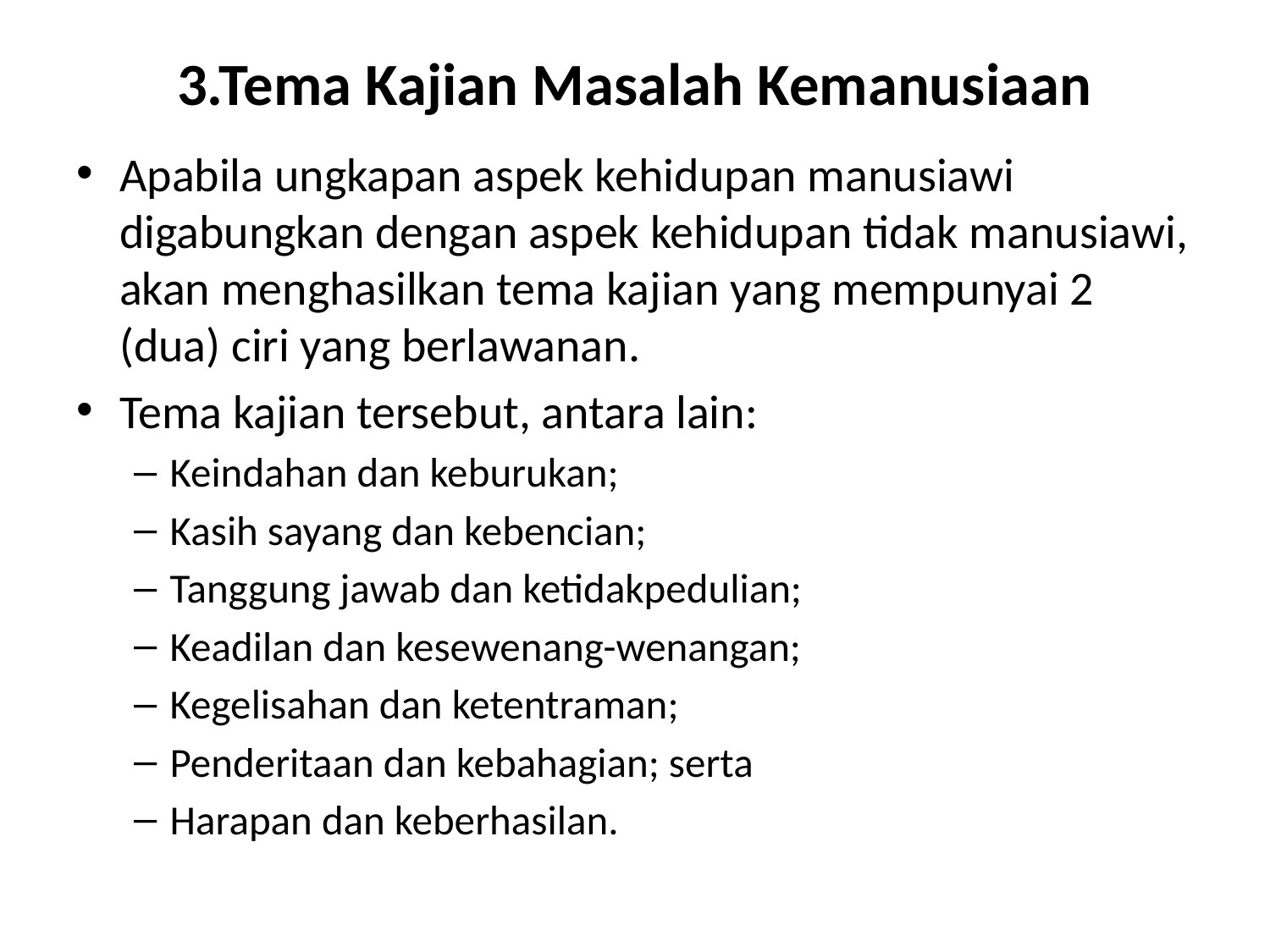

# 3.Tema Kajian Masalah Kemanusiaan
Apabila ungkapan aspek kehidupan manusiawi digabungkan dengan aspek kehidupan tidak manusiawi, akan menghasilkan tema kajian yang mempunyai 2 (dua) ciri yang berlawanan.
Tema kajian tersebut, antara lain:
Keindahan dan keburukan;
Kasih sayang dan kebencian;
Tanggung jawab dan ketidakpedulian;
Keadilan dan kesewenang-wenangan;
Kegelisahan dan ketentraman;
Penderitaan dan kebahagian; serta
Harapan dan keberhasilan.